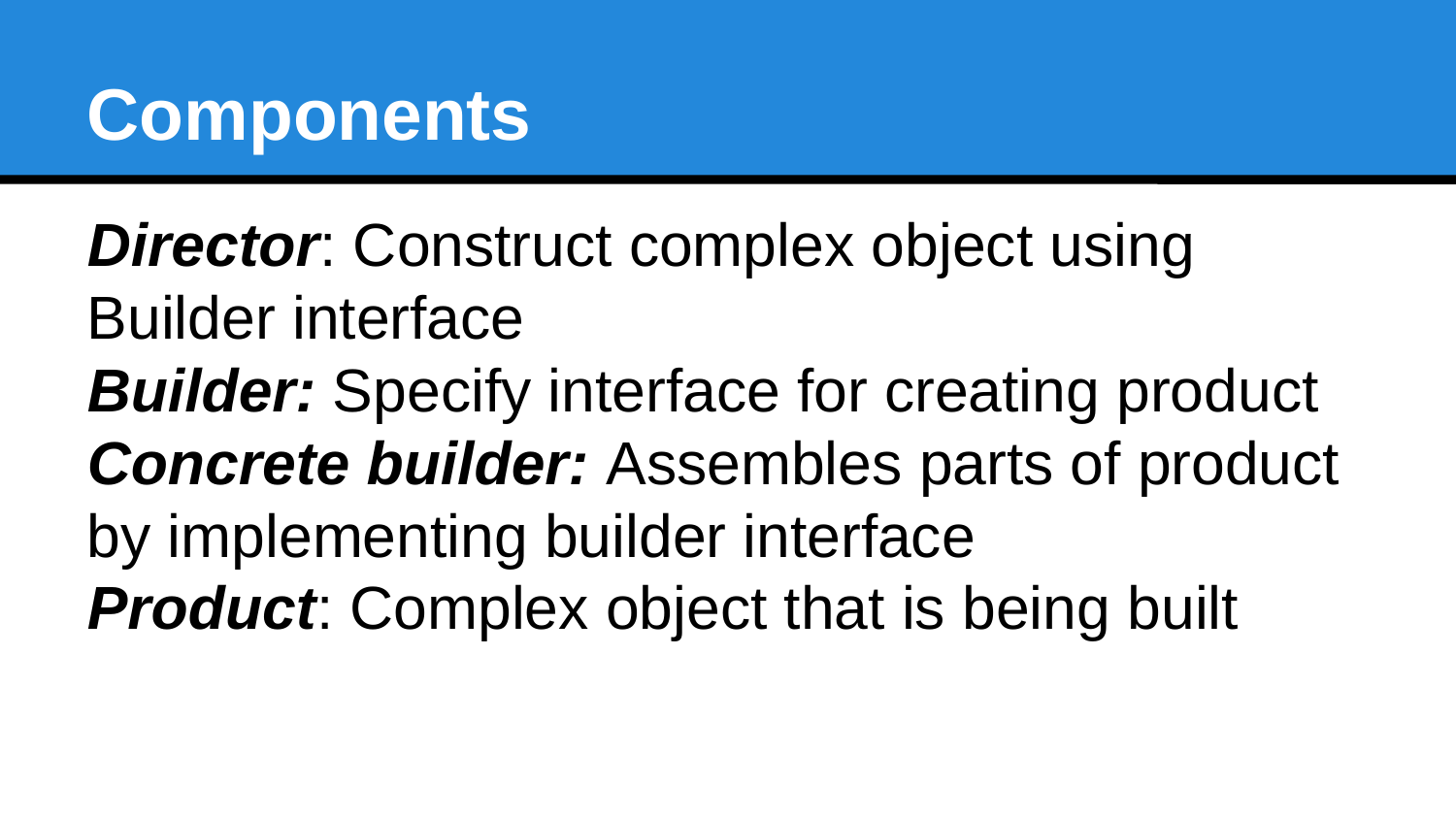

Components
Director: Construct complex object using Builder interface
Builder: Specify interface for creating product
Concrete builder: Assembles parts of product by implementing builder interface
Product: Complex object that is being built